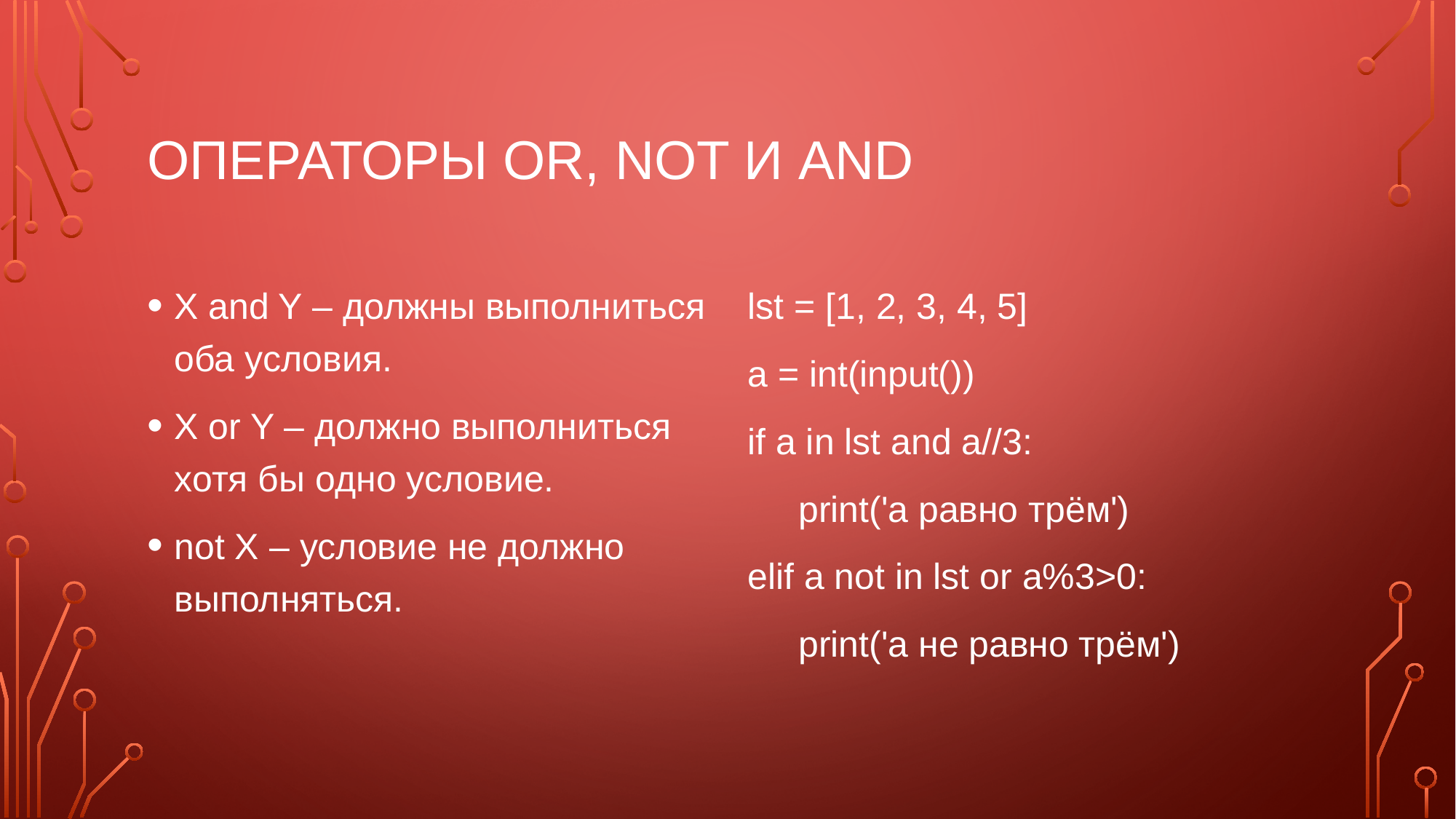

# Операторы or, not и and
X and Y – должны выполниться оба условия.
X or Y – должно выполниться хотя бы одно условие.
not X – условие не должно выполняться.
lst = [1, 2, 3, 4, 5]
a = int(input())
if a in lst and a//3:
     print('a равно трём')
elif a not in lst or a%3>0:
     print('a не равно трём')